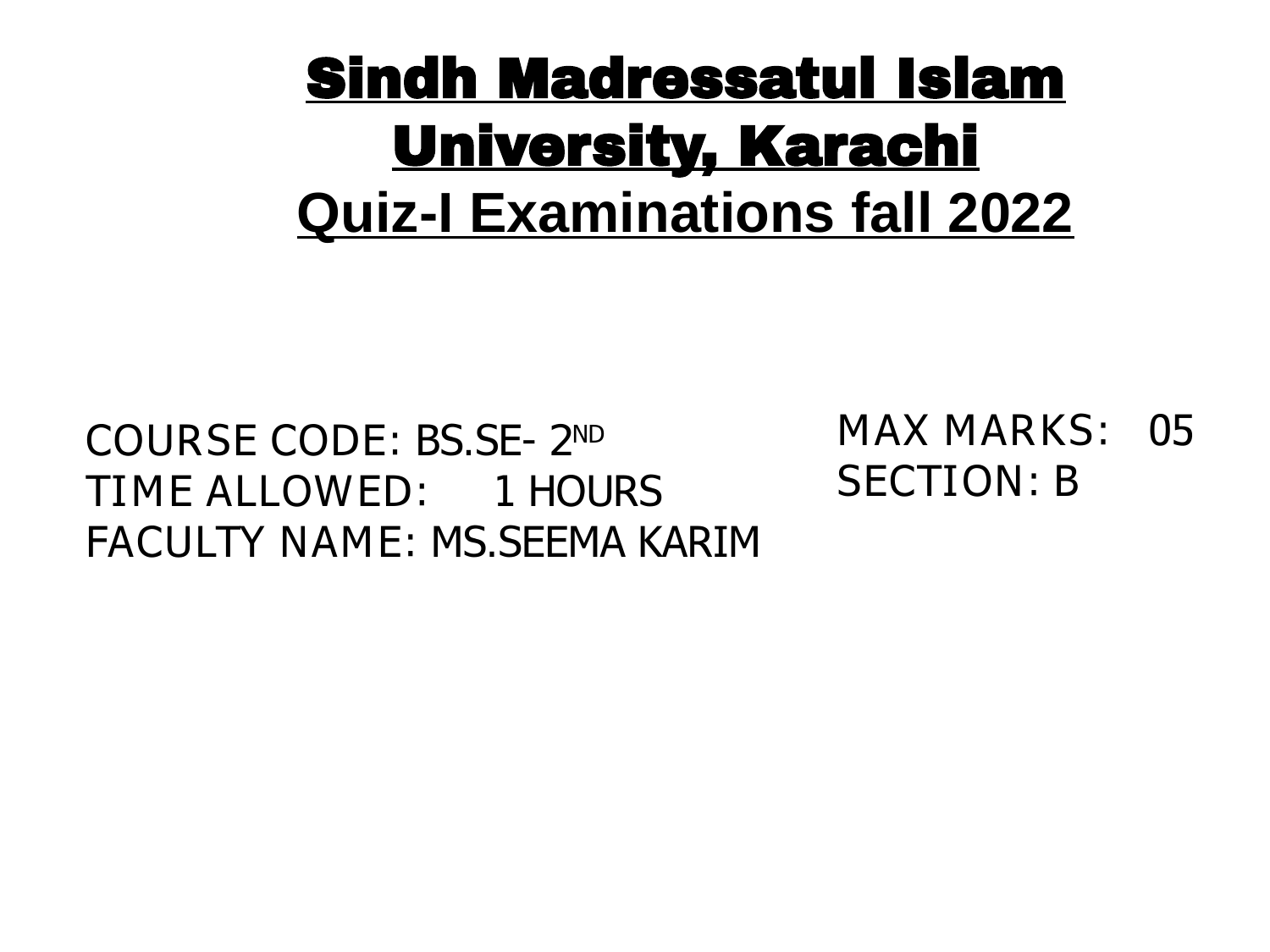

Sindh Madressatul Islam University, Karachi
Quiz-I Examinations fall 2022

Max Marks:   05
Section: B

Course Code: BS.SE- 2ND
Time allowed:     1 HOURS
FACULTY NAME: MS.SEEMA KARIM